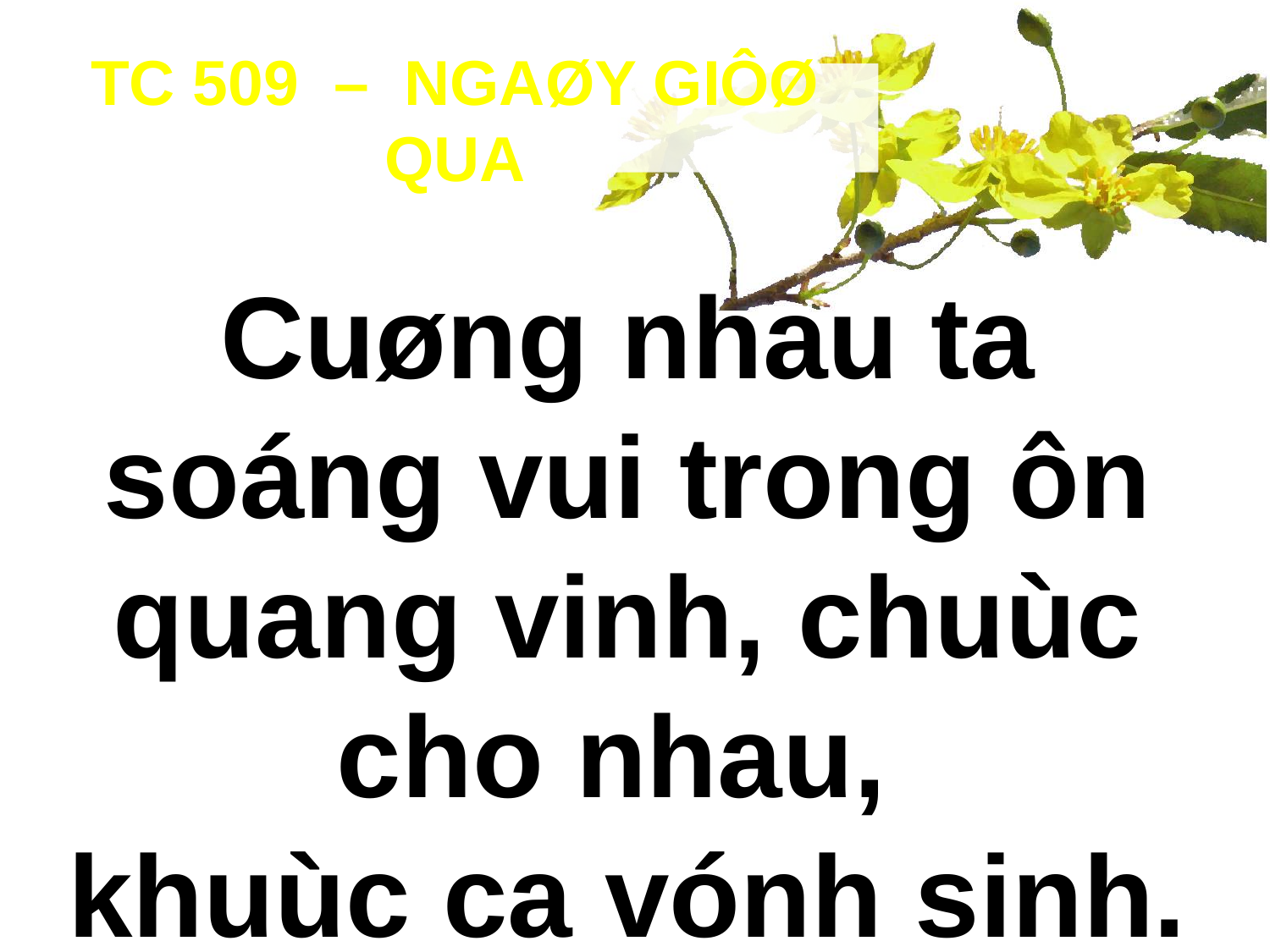

TC 509  –  NGAØY GIÔØ QUA
Cuøng nhau ta soáng vui trong ôn quang vinh, chuùc cho nhau,
khuùc ca vónh sinh.